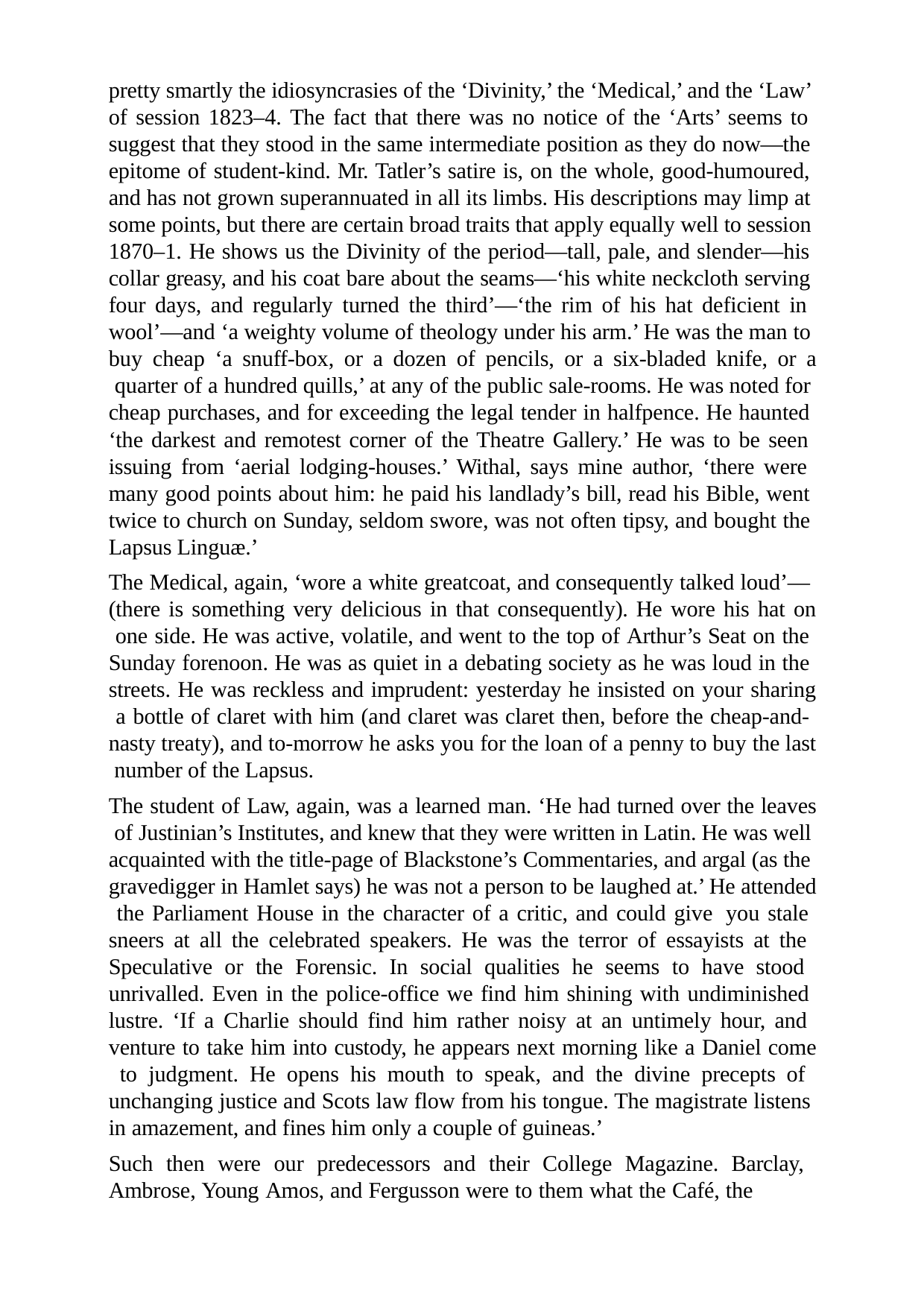

pretty smartly the idiosyncrasies of the ‘Divinity,’ the ‘Medical,’ and the ‘Law’  of session 1823–4. The fact that there was no notice of the ‘Arts’ seems to  suggest that they stood in the same intermediate position as they do now—the  epitome of student-kind. Mr. Tatler’s satire is, on the whole, good-humoured,  and has not grown superannuated in all its limbs. His descriptions may limp at  some points, but there are certain broad traits that apply equally well to session  1870–1. He shows us the Divinity of the period—tall, pale, and slender—his  collar greasy, and his coat bare about the seams—‘his white neckcloth serving  four days, and regularly turned the third’—‘the rim of his hat deficient in  wool’—and ‘a weighty volume of theology under his arm.’ He was the man to  buy cheap ‘a snuff-box, or a dozen of pencils, or a six-bladed knife, or a  quarter of a hundred quills,’ at any of the public sale-rooms. He was noted for  cheap purchases, and for exceeding the legal tender in halfpence. He haunted  ‘the darkest and remotest corner of the Theatre Gallery.’ He was to be seen  issuing from ‘aerial lodging-houses.’ Withal, says mine author, ‘there were  many good points about him: he paid his landlady’s bill, read his Bible, went  twice to church on Sunday, seldom swore, was not often tipsy, and bought the  Lapsus Linguæ.’
The Medical, again, ‘wore a white greatcoat, and consequently talked loud’—  (there is something very delicious in that consequently). He wore his hat on  one side. He was active, volatile, and went to the top of Arthur’s Seat on the  Sunday forenoon. He was as quiet in a debating society as he was loud in the  streets. He was reckless and imprudent: yesterday he insisted on your sharing  a bottle of claret with him (and claret was claret then, before the cheap-and-  nasty treaty), and to-morrow he asks you for the loan of a penny to buy the last  number of the Lapsus.
The student of Law, again, was a learned man. ‘He had turned over the leaves  of Justinian’s Institutes, and knew that they were written in Latin. He was well  acquainted with the title-page of Blackstone’s Commentaries, and argal (as the  gravedigger in Hamlet says) he was not a person to be laughed at.’ He attended  the Parliament House in the character of a critic, and could give you stale  sneers at all the celebrated speakers. He was the terror of essayists at the  Speculative or the Forensic. In social qualities he seems to have stood  unrivalled. Even in the police-office we find him shining with undiminished  lustre. ‘If a Charlie should find him rather noisy at an untimely hour, and  venture to take him into custody, he appears next morning like a Daniel come  to judgment. He opens his mouth to speak, and the divine precepts of  unchanging justice and Scots law flow from his tongue. The magistrate listens  in amazement, and fines him only a couple of guineas.’
Such then were our predecessors and their College Magazine. Barclay,  Ambrose, Young Amos, and Fergusson were to them what the Café, the